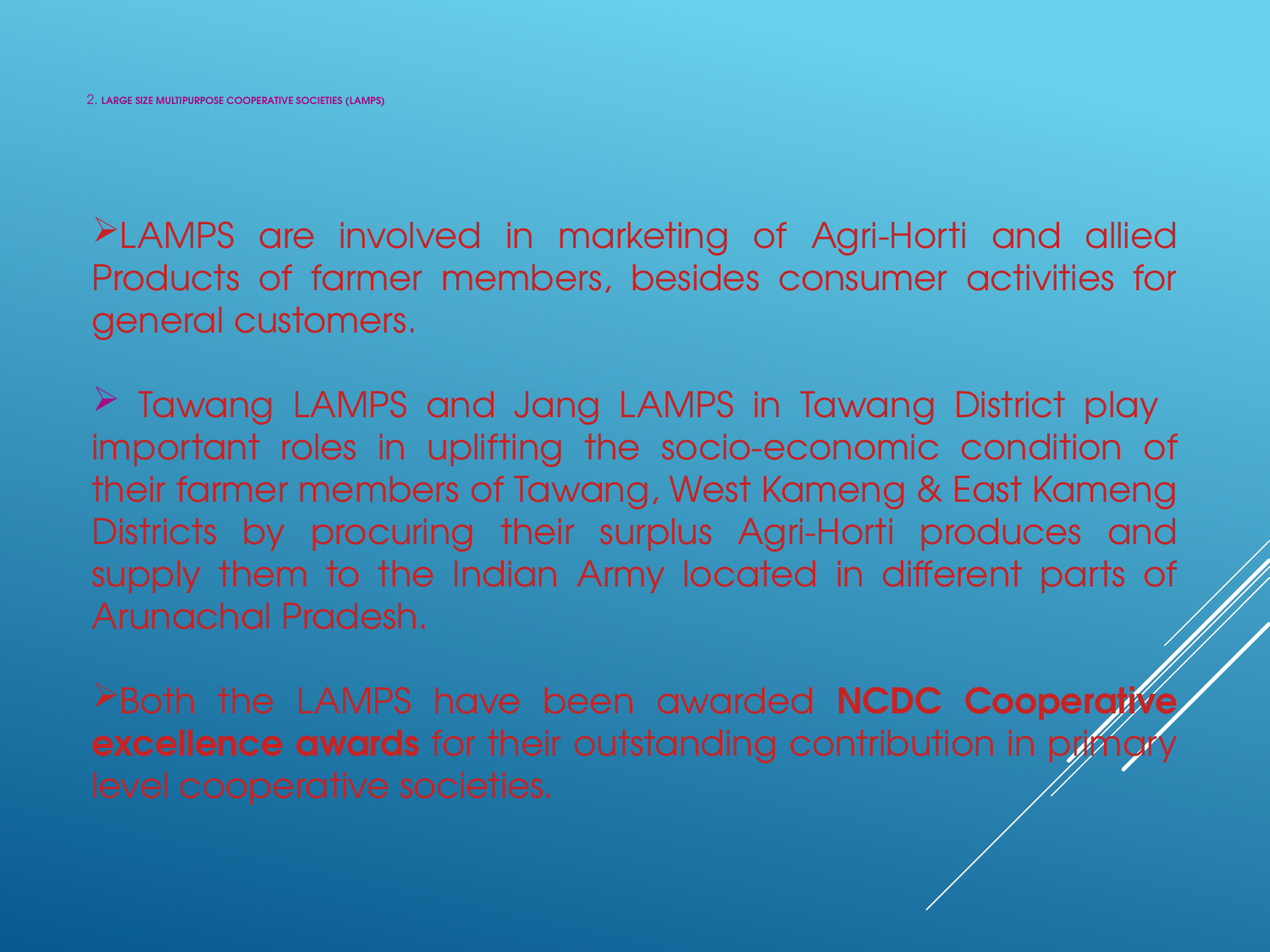

# 2. Large Size Multipurpose Cooperative Societies (LAMPS)

LAMPS are involved in marketing of Agri-Horti and allied Products of farmer members, besides consumer activities for general customers.

 Tawang LAMPS and Jang LAMPS in Tawang District play  important roles in uplifting the socio-economic condition of their farmer members of Tawang, West Kameng & East Kameng Districts by procuring their surplus Agri-Horti produces and supply them to the Indian Army located in different parts of Arunachal Pradesh.

Both the LAMPS have been awarded NCDC Cooperative excellence awards for their outstanding contribution in primary level cooperative societies.